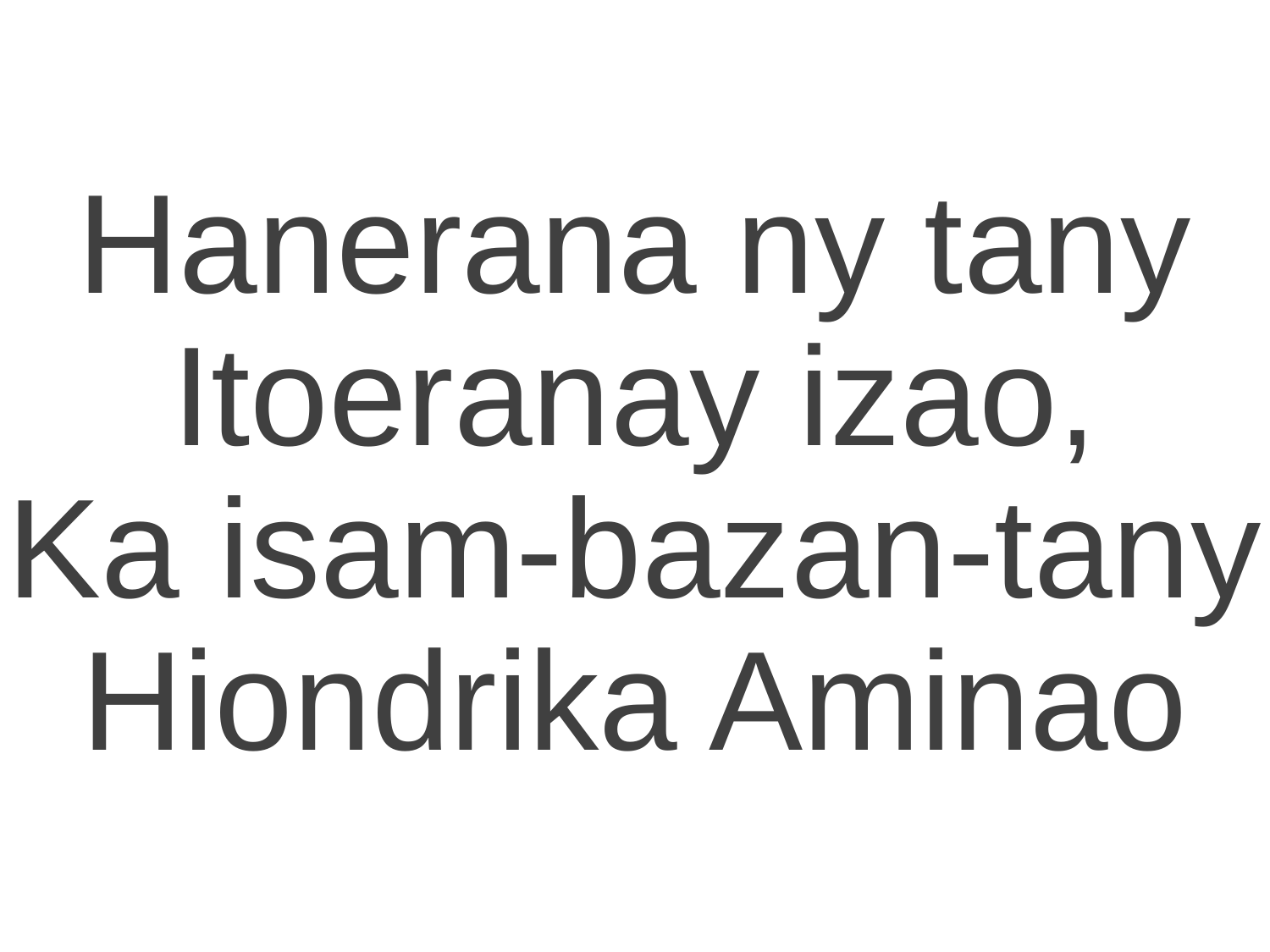

Hanerana ny tany
Itoeranay izao,
Ka isam-bazan-tany
Hiondrika Aminao